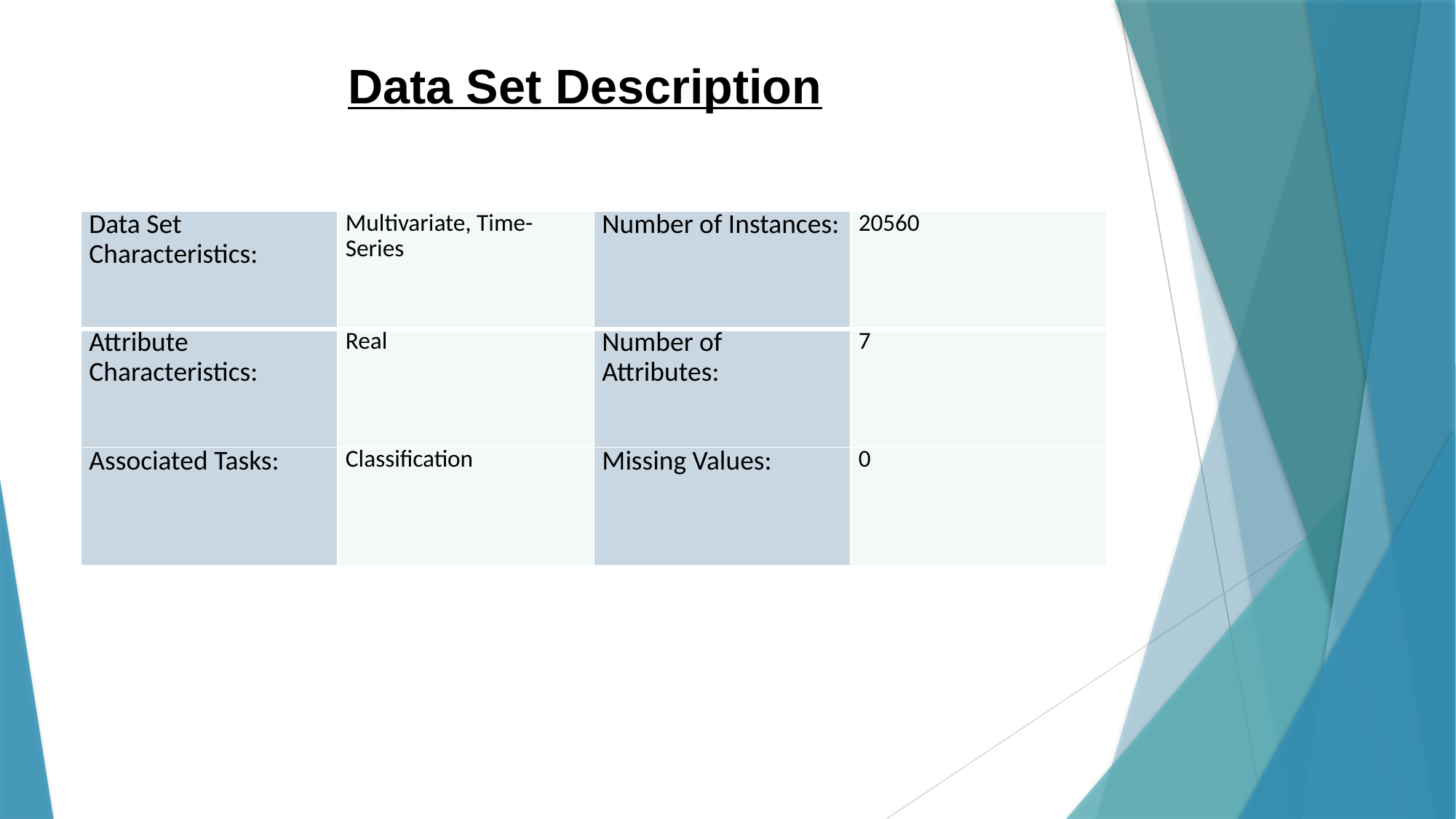

# Data Set Description
| Data Set Characteristics: | Multivariate, Time-Series | Number of Instances: | 20560 |
| --- | --- | --- | --- |
| Attribute Characteristics: | Real | Number of Attributes: | 7 |
| Associated Tasks: | Classification | Missing Values: | 0 |